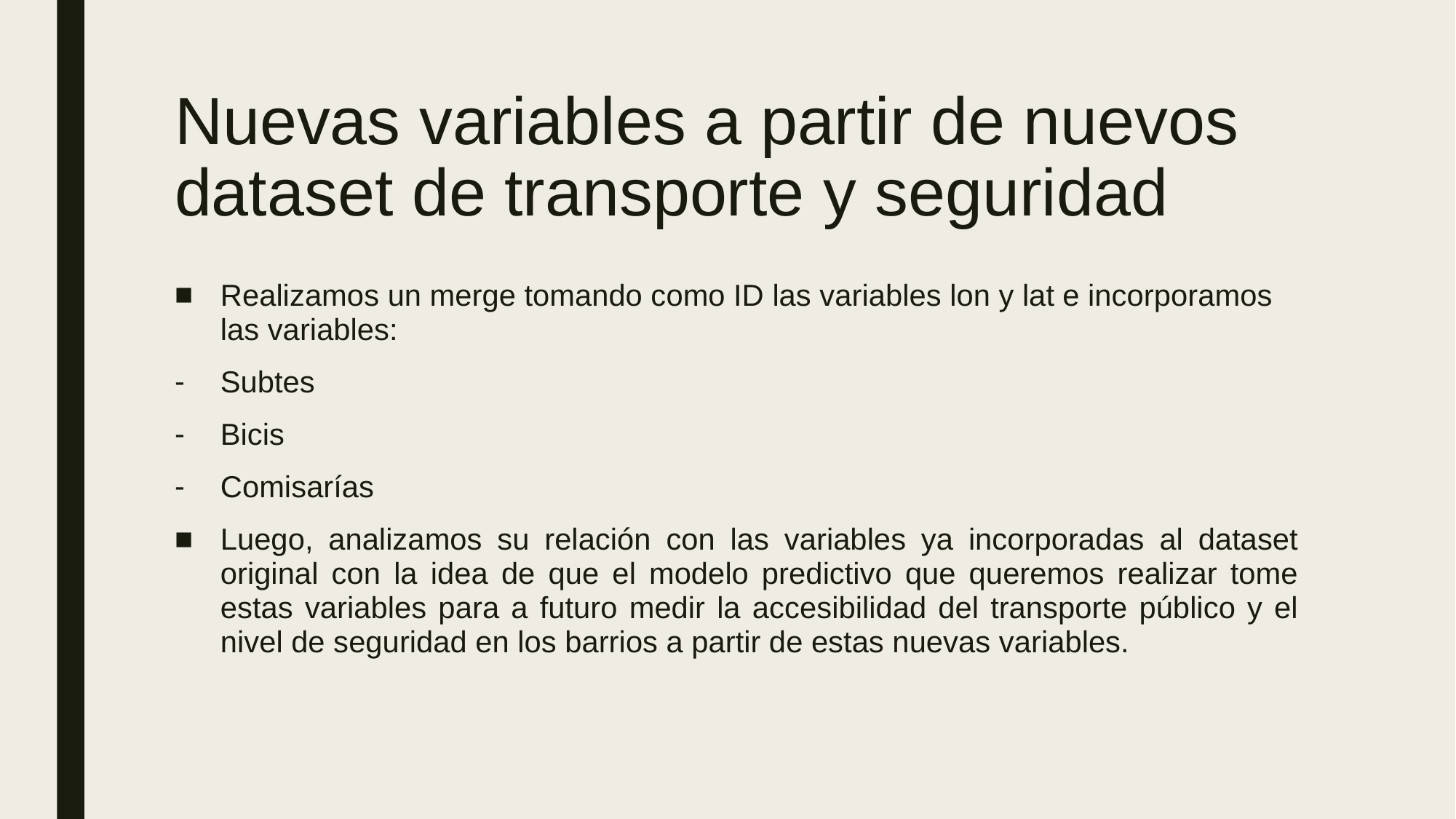

# Nuevas variables a partir de nuevos dataset de transporte y seguridad
Realizamos un merge tomando como ID las variables lon y lat e incorporamos las variables:
Subtes
Bicis
Comisarías
Luego, analizamos su relación con las variables ya incorporadas al dataset original con la idea de que el modelo predictivo que queremos realizar tome estas variables para a futuro medir la accesibilidad del transporte público y el nivel de seguridad en los barrios a partir de estas nuevas variables.